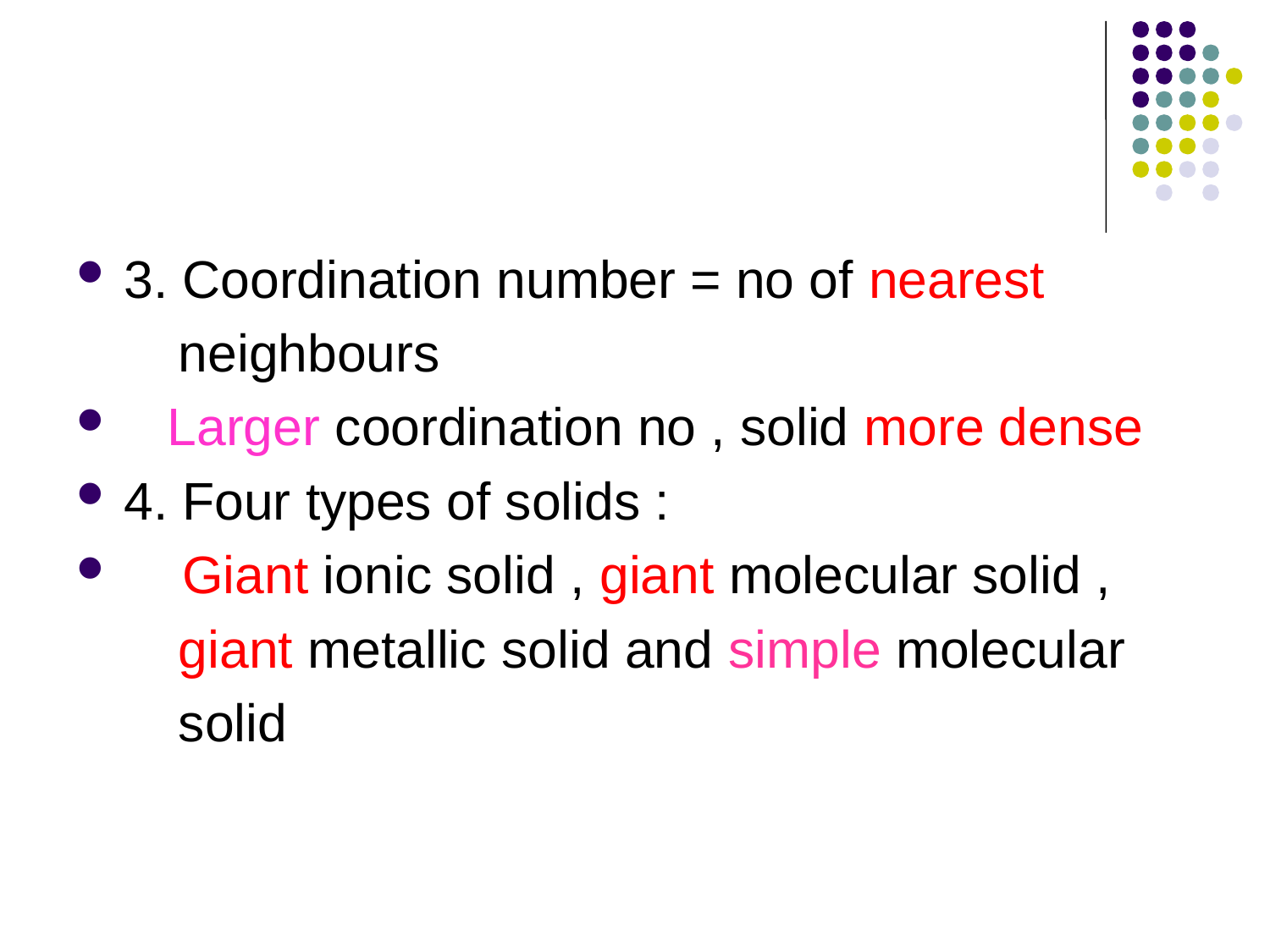

#
3. Coordination number = no of nearest
       neighbours
   Larger coordination no , solid more dense
4. Four types of solids :
    Giant ionic solid , giant molecular solid ,
       giant metallic solid and simple molecular
       solid